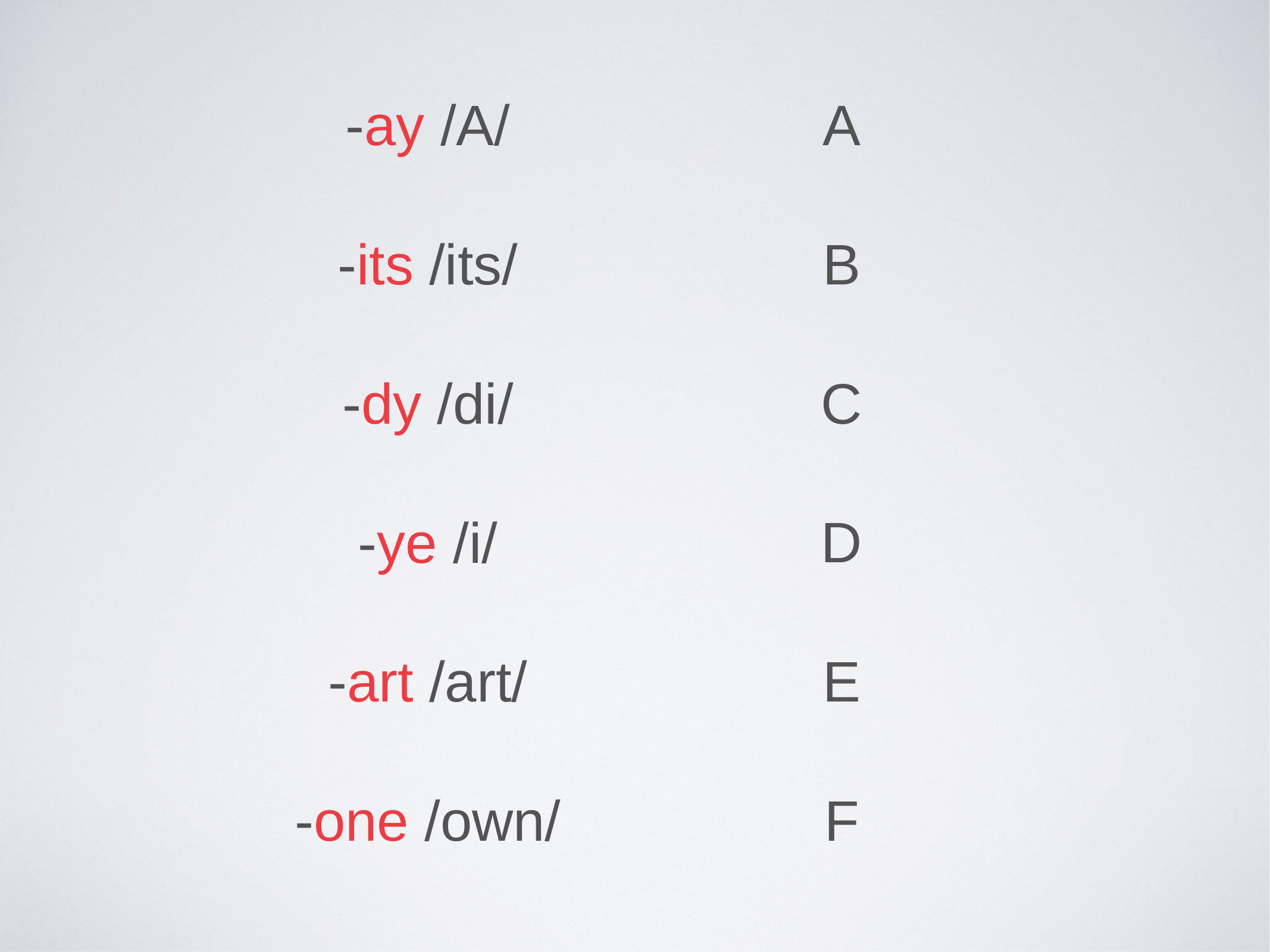

A
B
C
D
E
F
-ay /A/
-its /its/
-dy /di/
-ye /i/
-art /art/
-one /own/